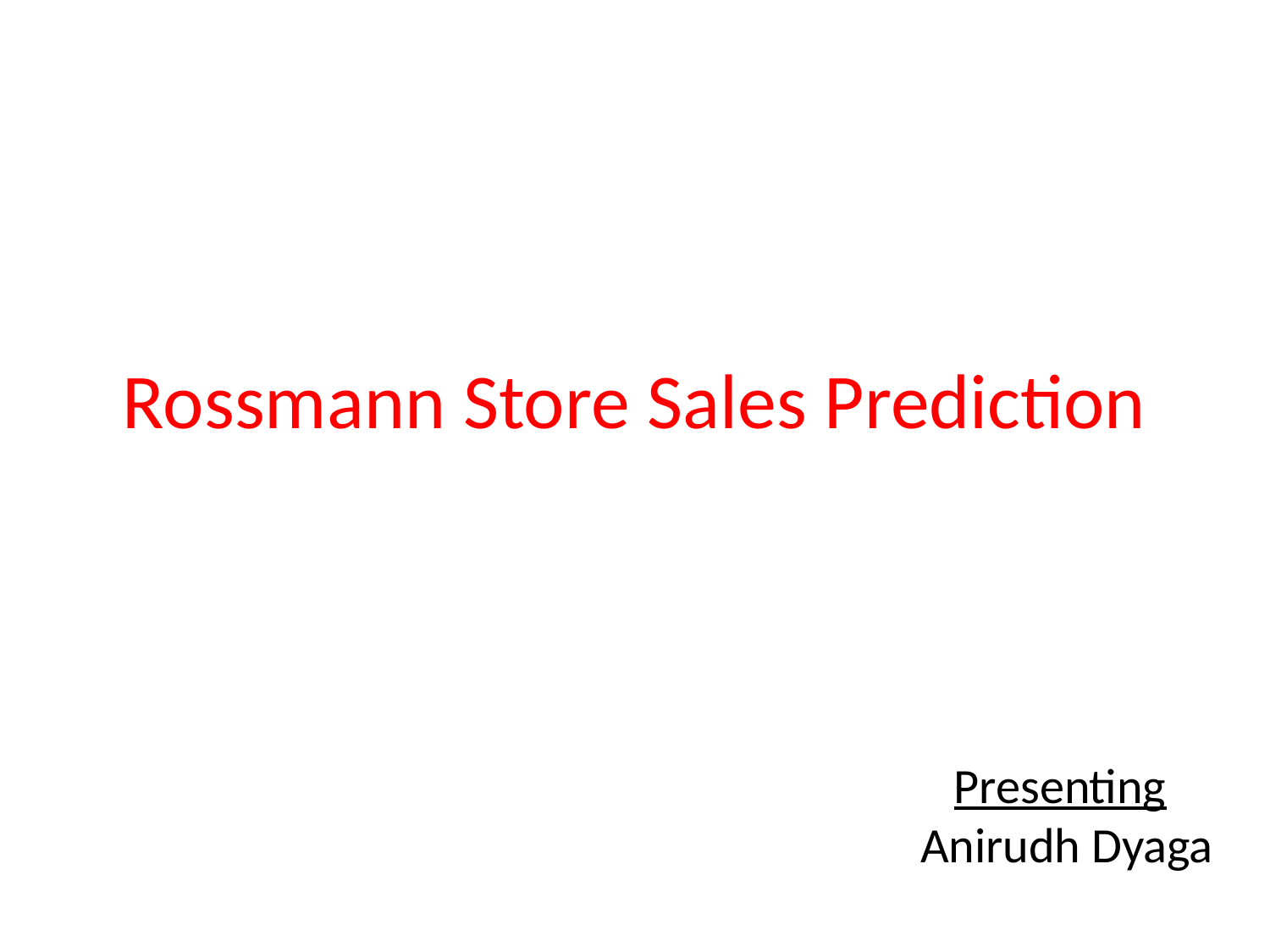

# Rossmann Store Sales Prediction
    Presenting
 Anirudh Dyaga